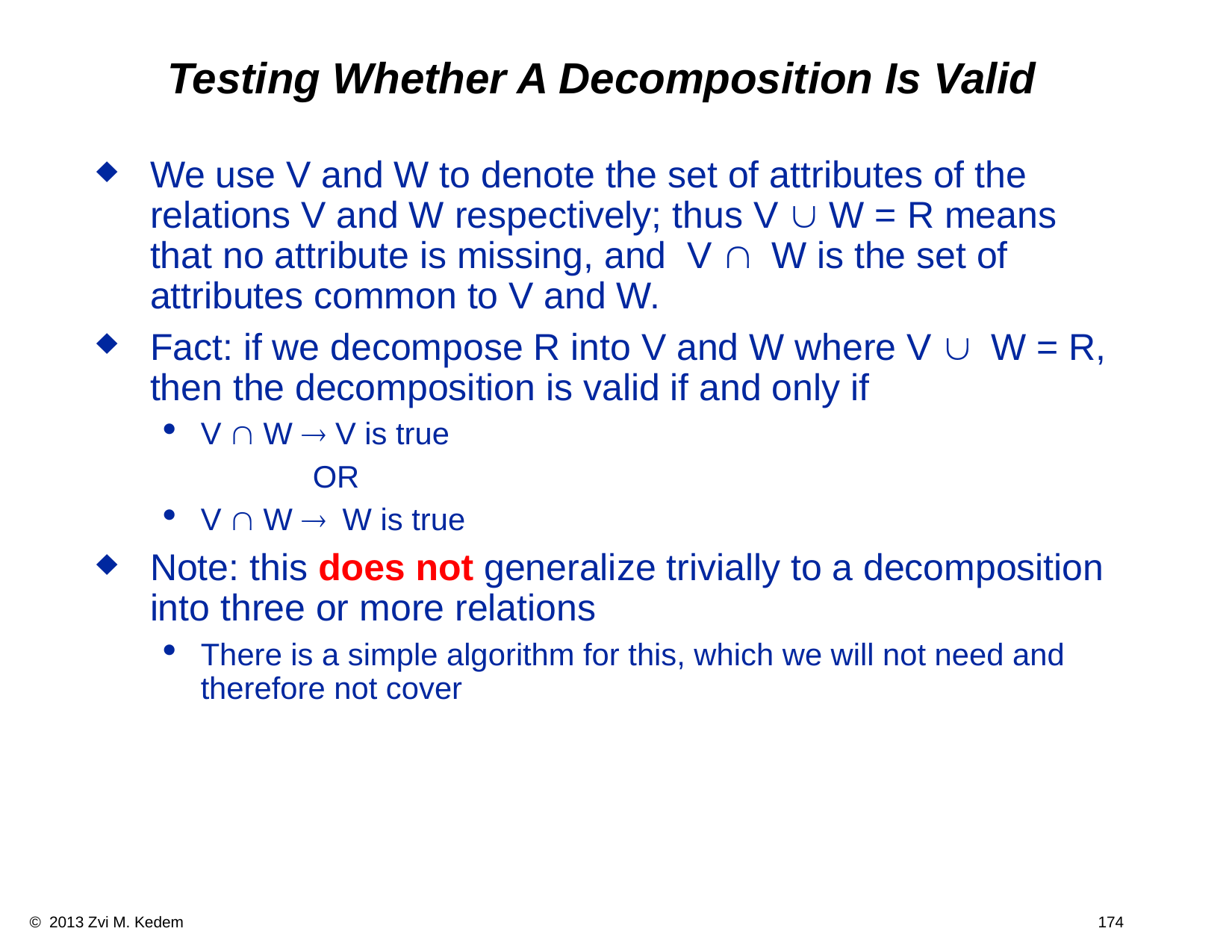

# Testing Whether A Decomposition Is Valid
We use V and W to denote the set of attributes of the relations V and W respectively; thus V ∪ W = R means that no attribute is missing, and  V ∩ W is the set of attributes common to V and W.
Fact: if we decompose R into V and W where V ∪ W = R, then the decomposition is valid if and only if
V ∩ W → V is true
		OR
V ∩ W → W is true
Note: this does not generalize trivially to a decomposition into three or more relations
There is a simple algorithm for this, which we will not need and therefore not cover